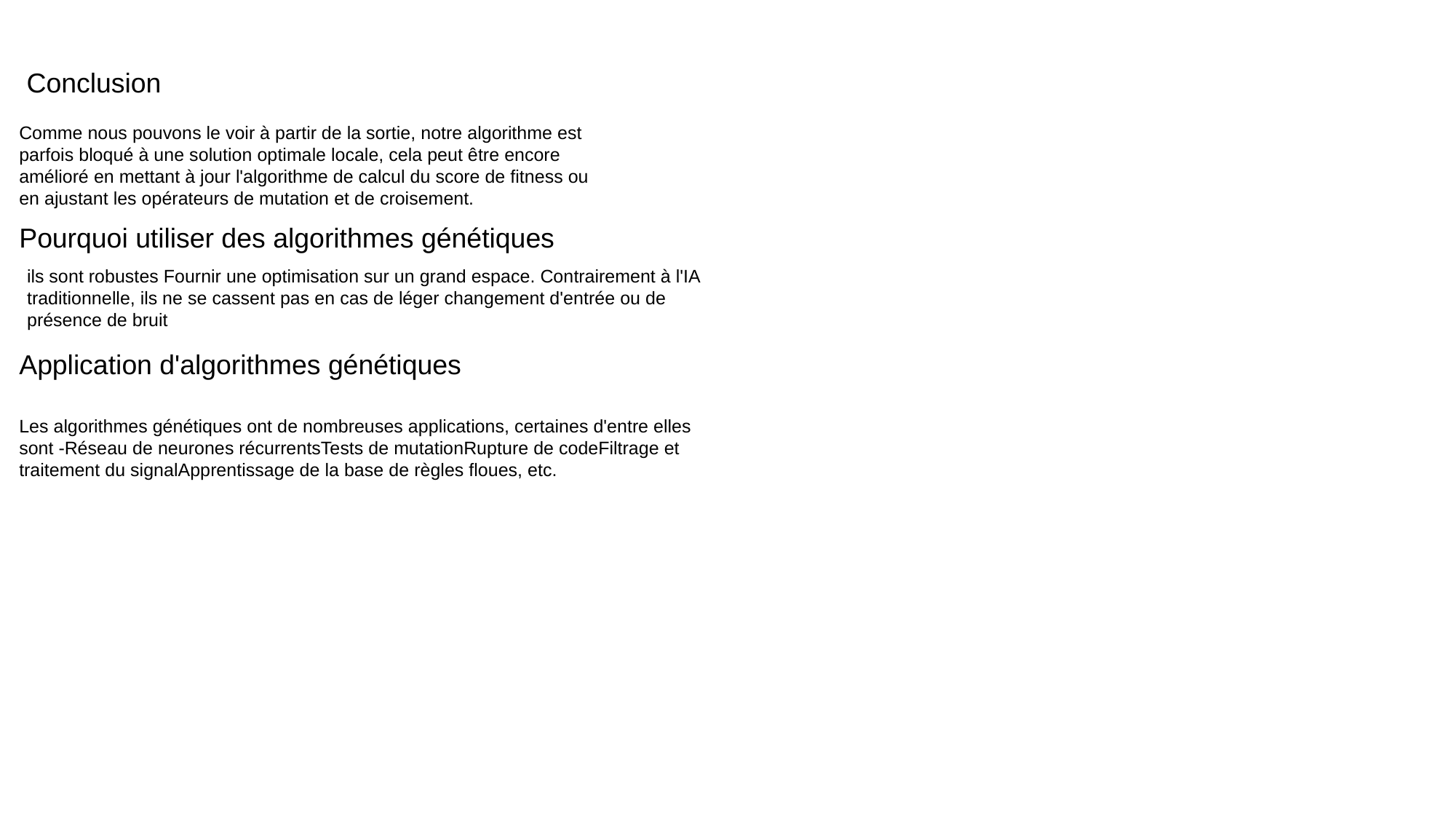

Conclusion
Comme nous pouvons le voir à partir de la sortie, notre algorithme est parfois bloqué à une solution optimale locale, cela peut être encore amélioré en mettant à jour l'algorithme de calcul du score de fitness ou en ajustant les opérateurs de mutation et de croisement.

Pourquoi utiliser des algorithmes génétiques
ils sont robustes Fournir une optimisation sur un grand espace. Contrairement à l'IA traditionnelle, ils ne se cassent pas en cas de léger changement d'entrée ou de présence de bruit
Application d'algorithmes génétiques
Les algorithmes génétiques ont de nombreuses applications, certaines d'entre elles sont -Réseau de neurones récurrentsTests de mutationRupture de codeFiltrage et traitement du signalApprentissage de la base de règles floues, etc.